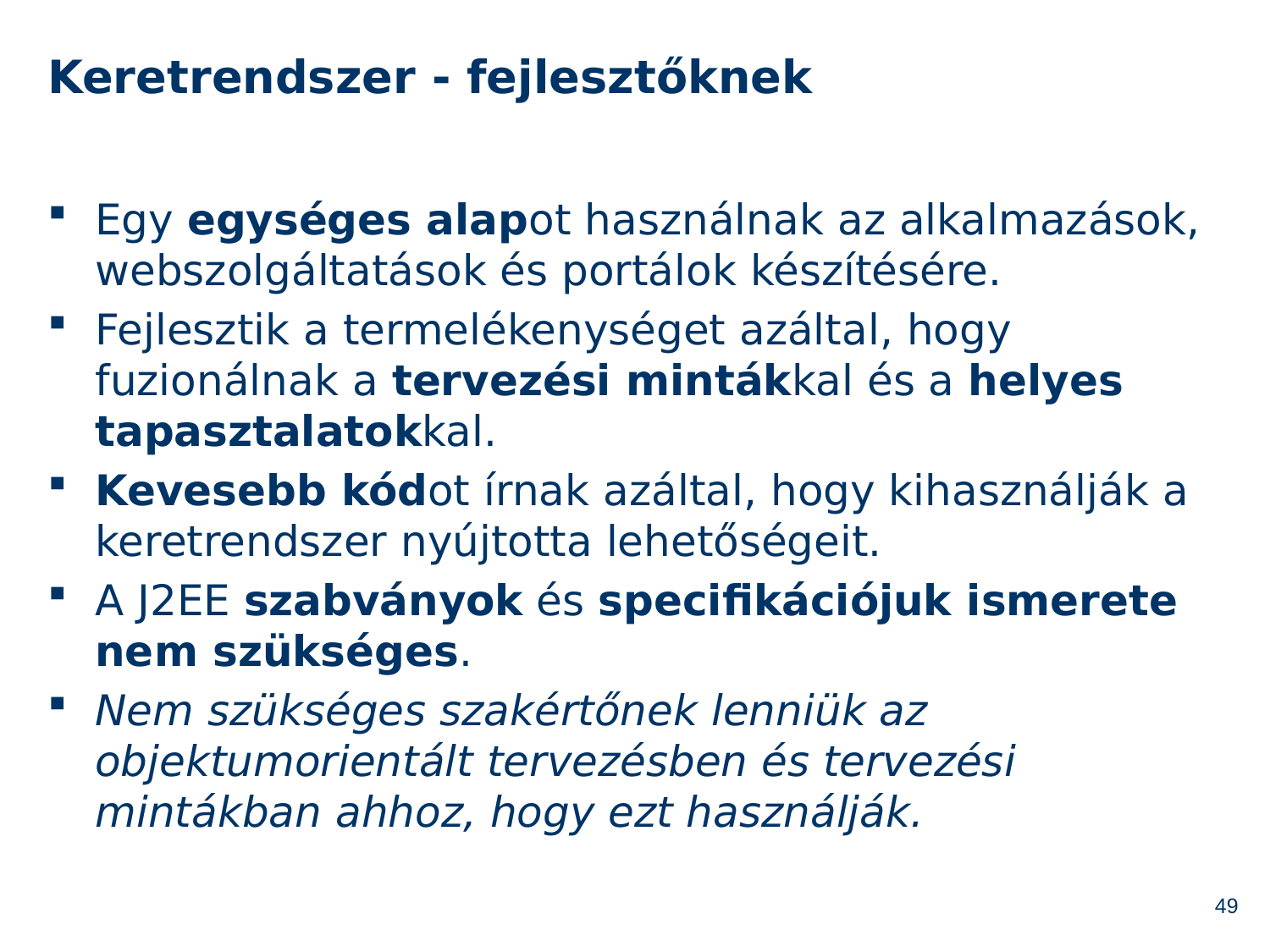

# Keretrendszer - fejlesztőknek
Egy egységes alapot használnak az alkalmazások, webszolgáltatások és portálok készítésére.
Fejlesztik a termelékenységet azáltal, hogy fuzionálnak a tervezési mintákkal és a helyes tapasztalatokkal.
Kevesebb kódot írnak azáltal, hogy kihasználják a keretrendszer nyújtotta lehetőségeit.
A J2EE szabványok és specifikációjuk ismerete nem szükséges.
Nem szükséges szakértőnek lenniük az objektumorientált tervezésben és tervezési mintákban ahhoz, hogy ezt használják.
49